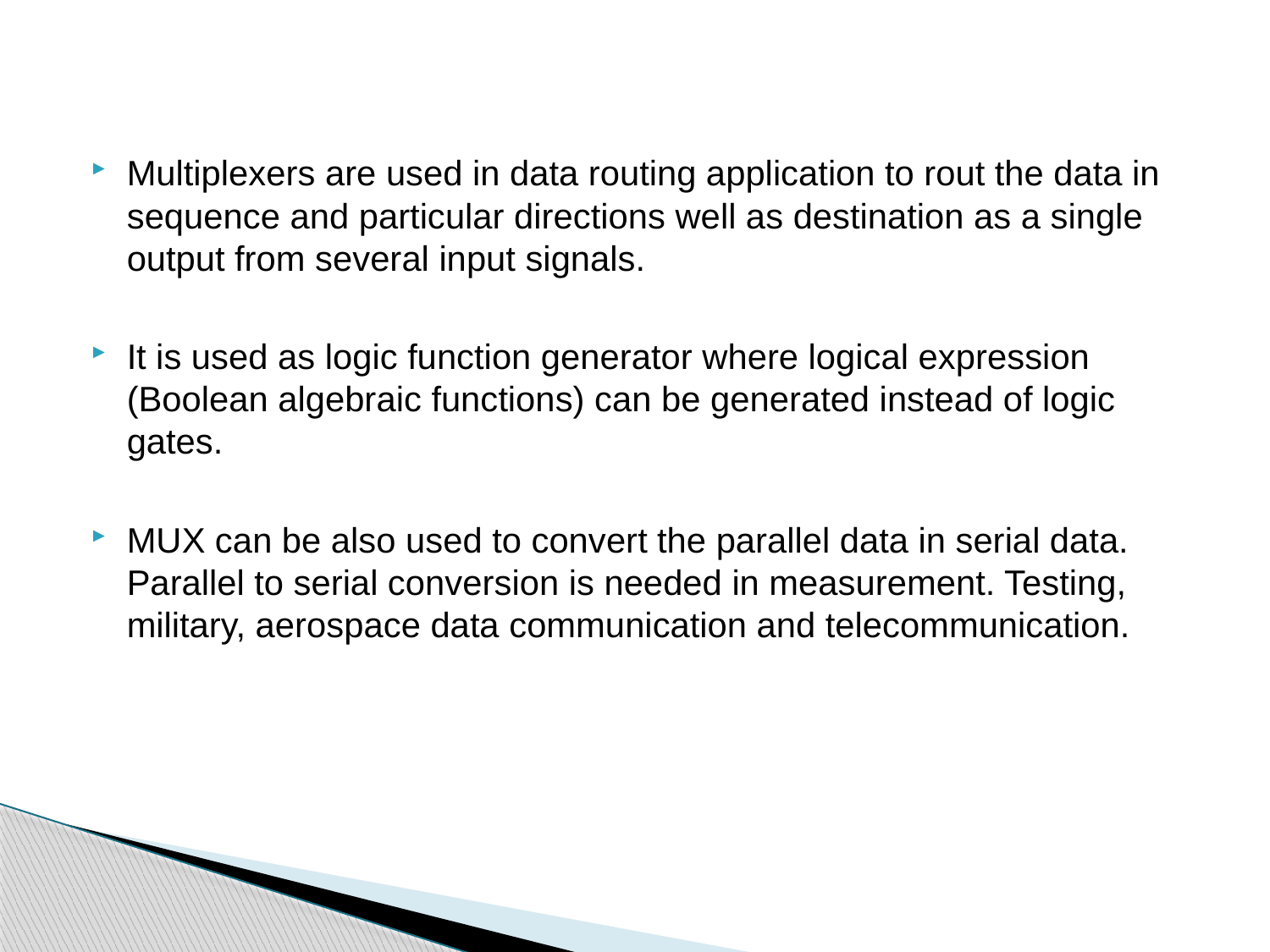

Multiplexers are used in data routing application to rout the data in sequence and particular directions well as destination as a single output from several input signals.

It is used as logic function generator where logical expression (Boolean algebraic functions) can be generated instead of logic gates.

MUX can be also used to convert the parallel data in serial data. Parallel to serial conversion is needed in measurement. Testing, military, aerospace data communication and telecommunication.